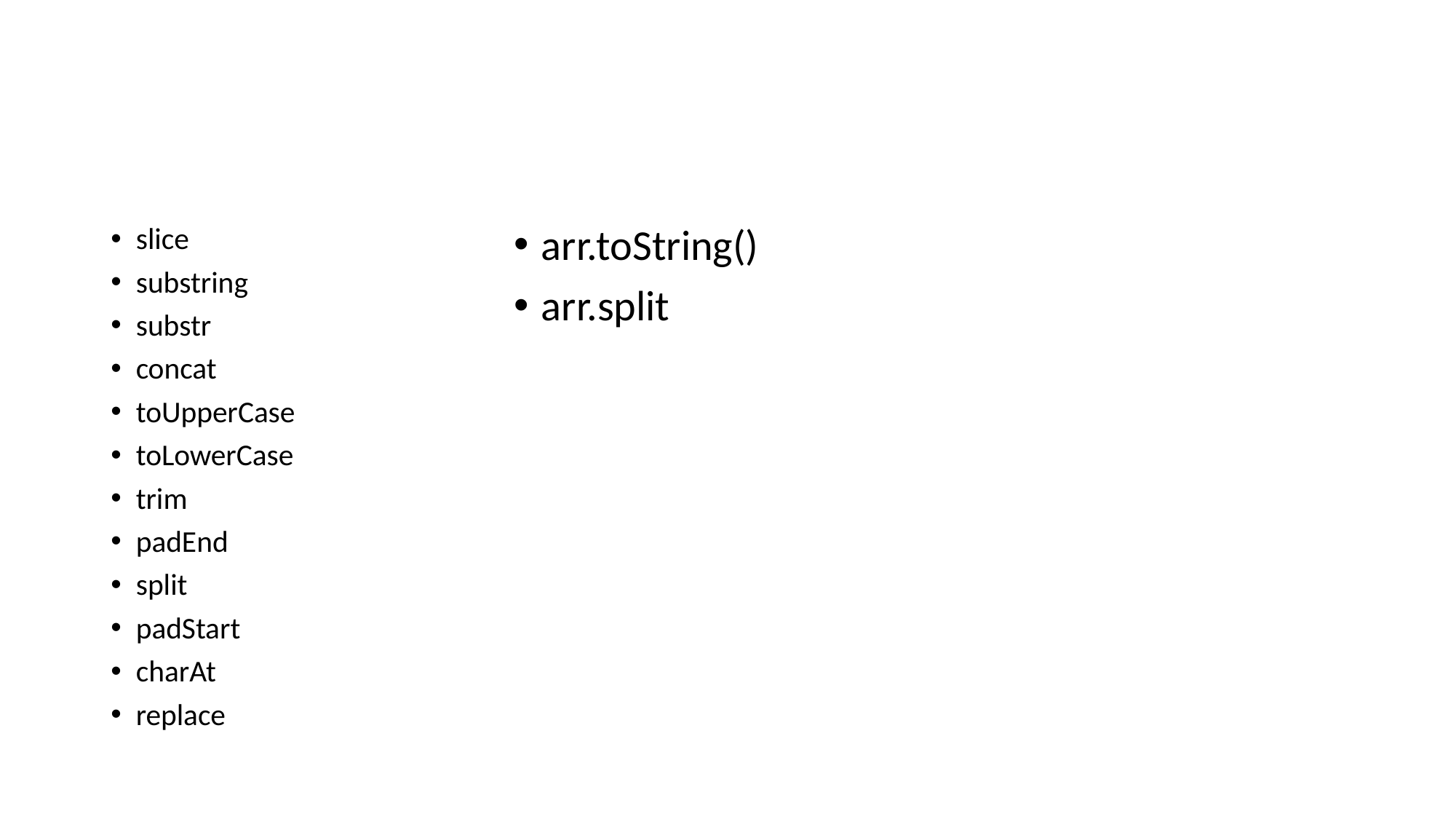

#
slice
substring
substr
concat
toUpperCase
toLowerCase
trim
padEnd
split
padStart
charAt
replace

arr.toString()
arr.split